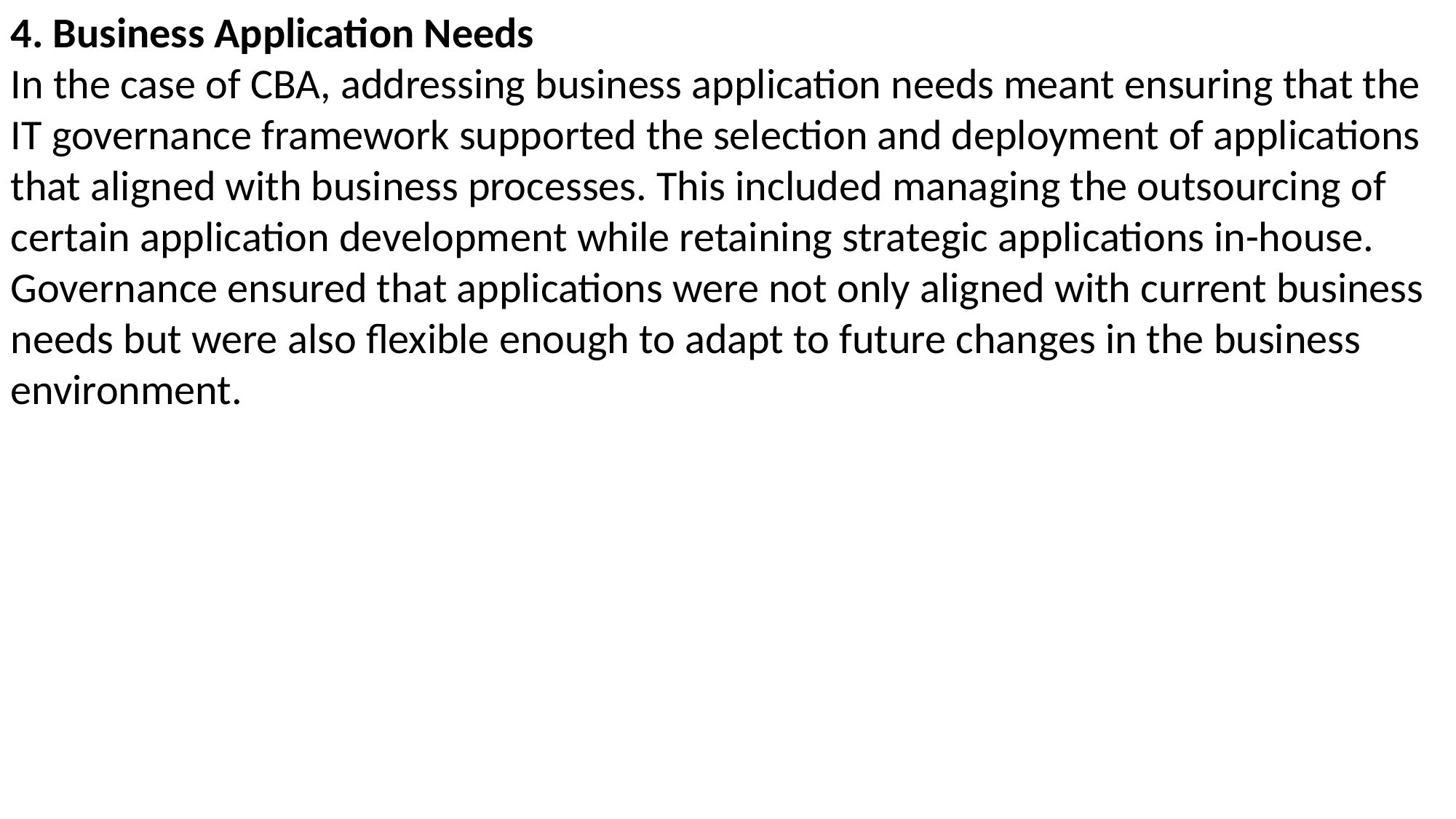

4. Business Application Needs
In the case of CBA, addressing business application needs meant ensuring that the IT governance framework supported the selection and deployment of applications that aligned with business processes. This included managing the outsourcing of certain application development while retaining strategic applications in-house. Governance ensured that applications were not only aligned with current business needs but were also flexible enough to adapt to future changes in the business environment.